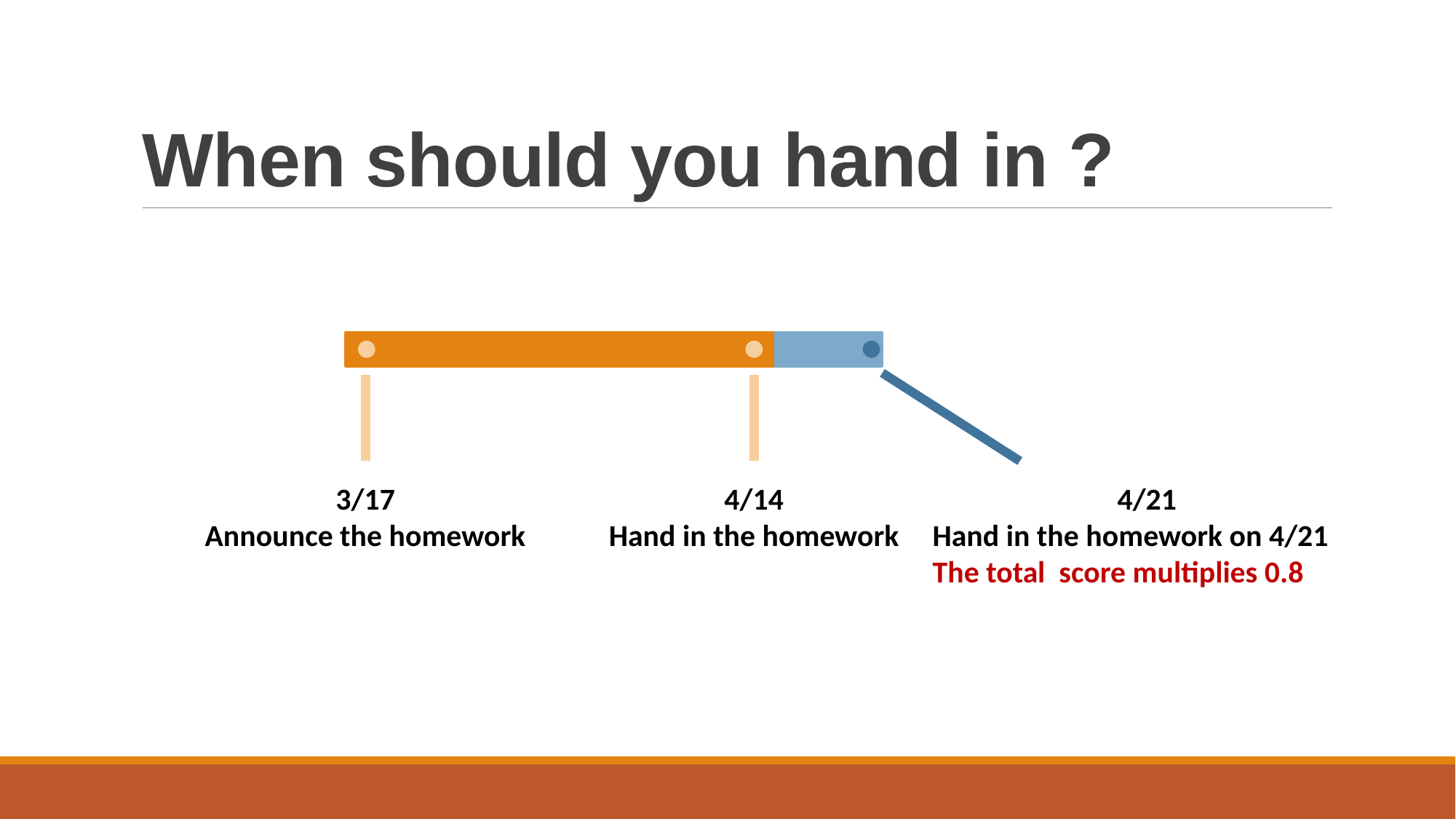

# When should you hand in ?

3/17
Announce the homework
4/14
Hand in the homework
4/21
Hand in the homework on 4/21
The total  score multiplies 0.8